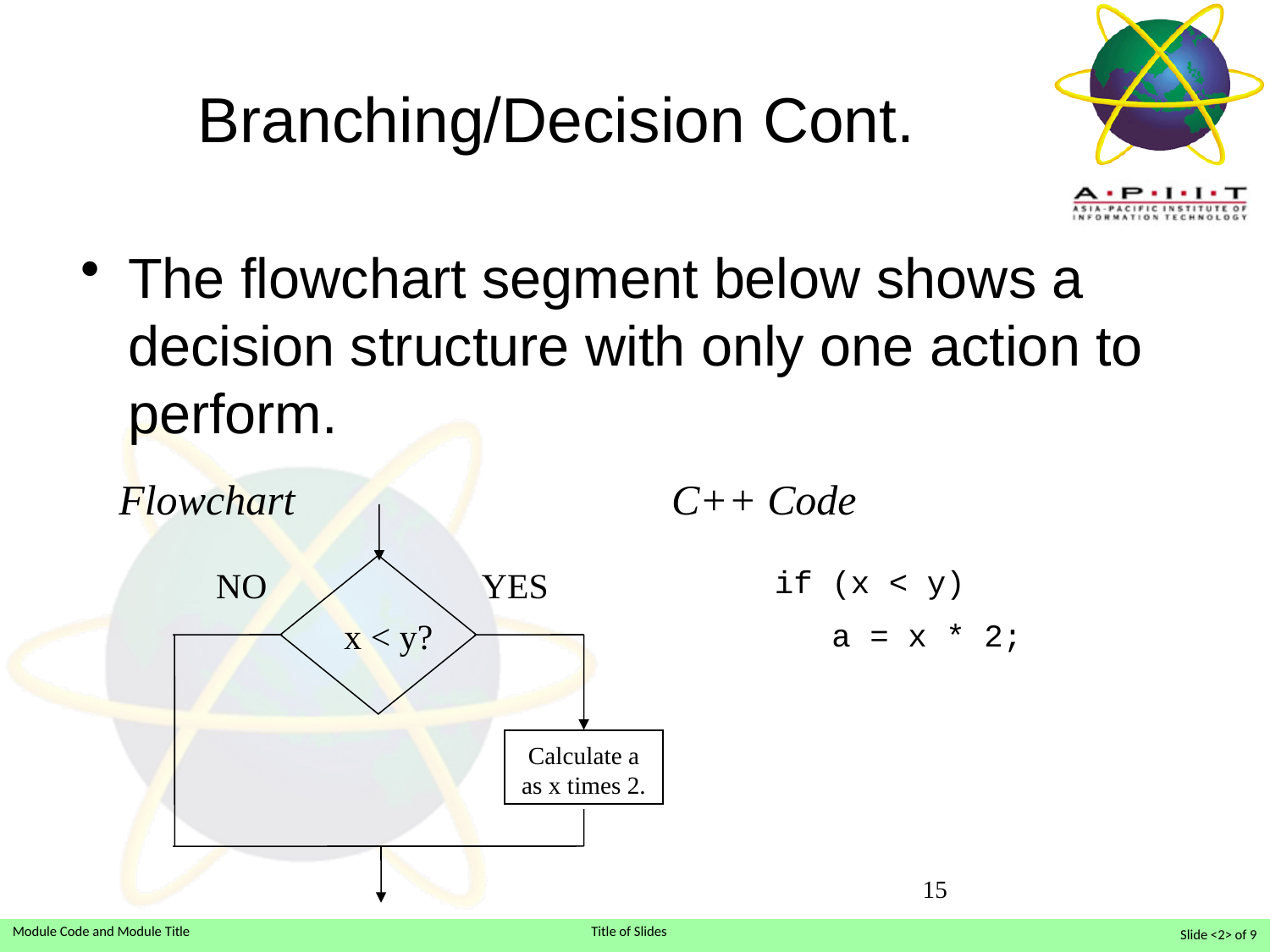

# Branching/Decision Cont.
The flowchart segment below shows a decision structure with only one action to perform.
Flowchart
C++ Code

NO
YES
x < y?

Calculate a as x times 2.

if (x < y)
   a = x * 2;
15
Slide <2> of 9